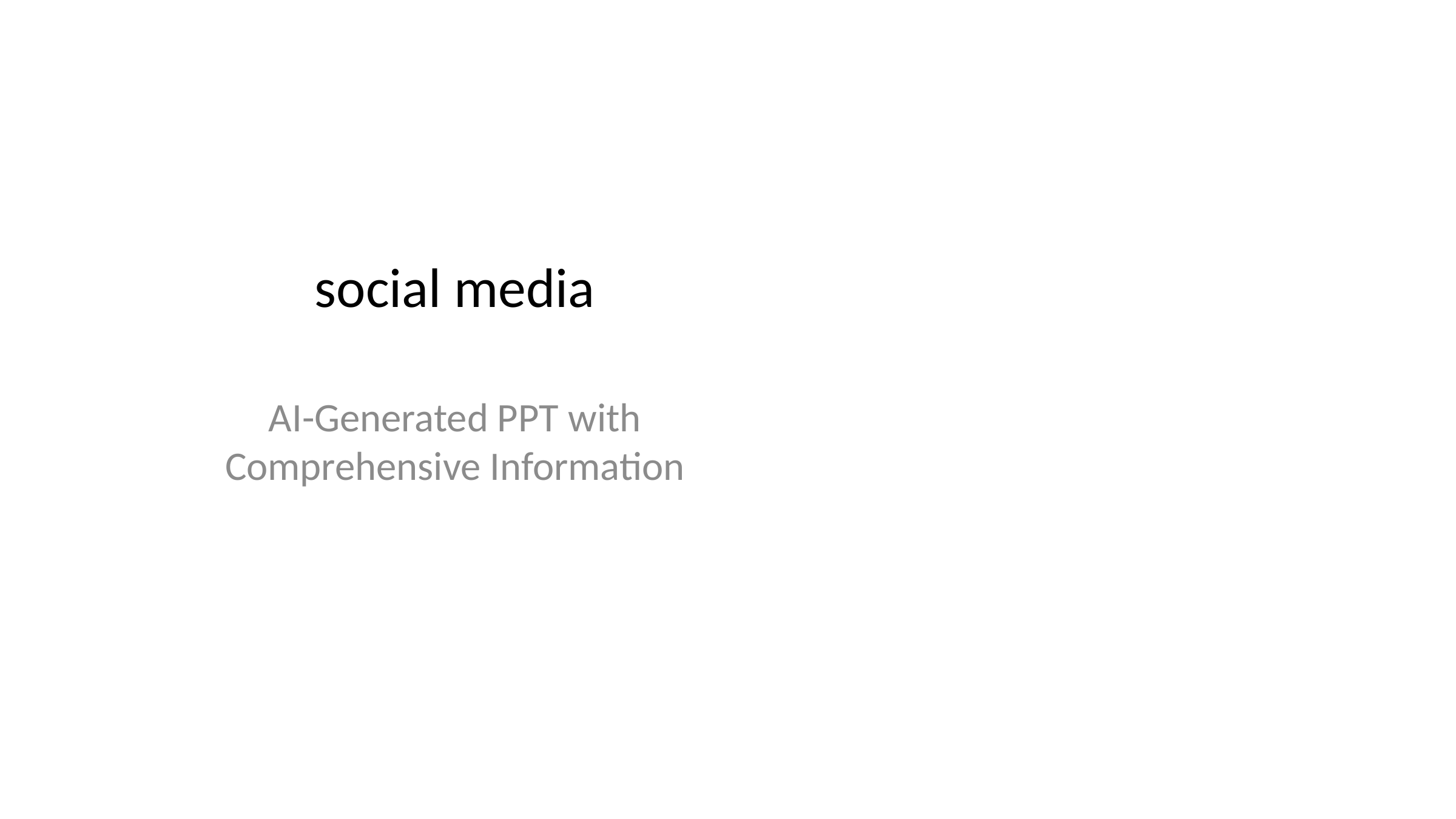

# social media
AI-Generated PPT with Comprehensive Information